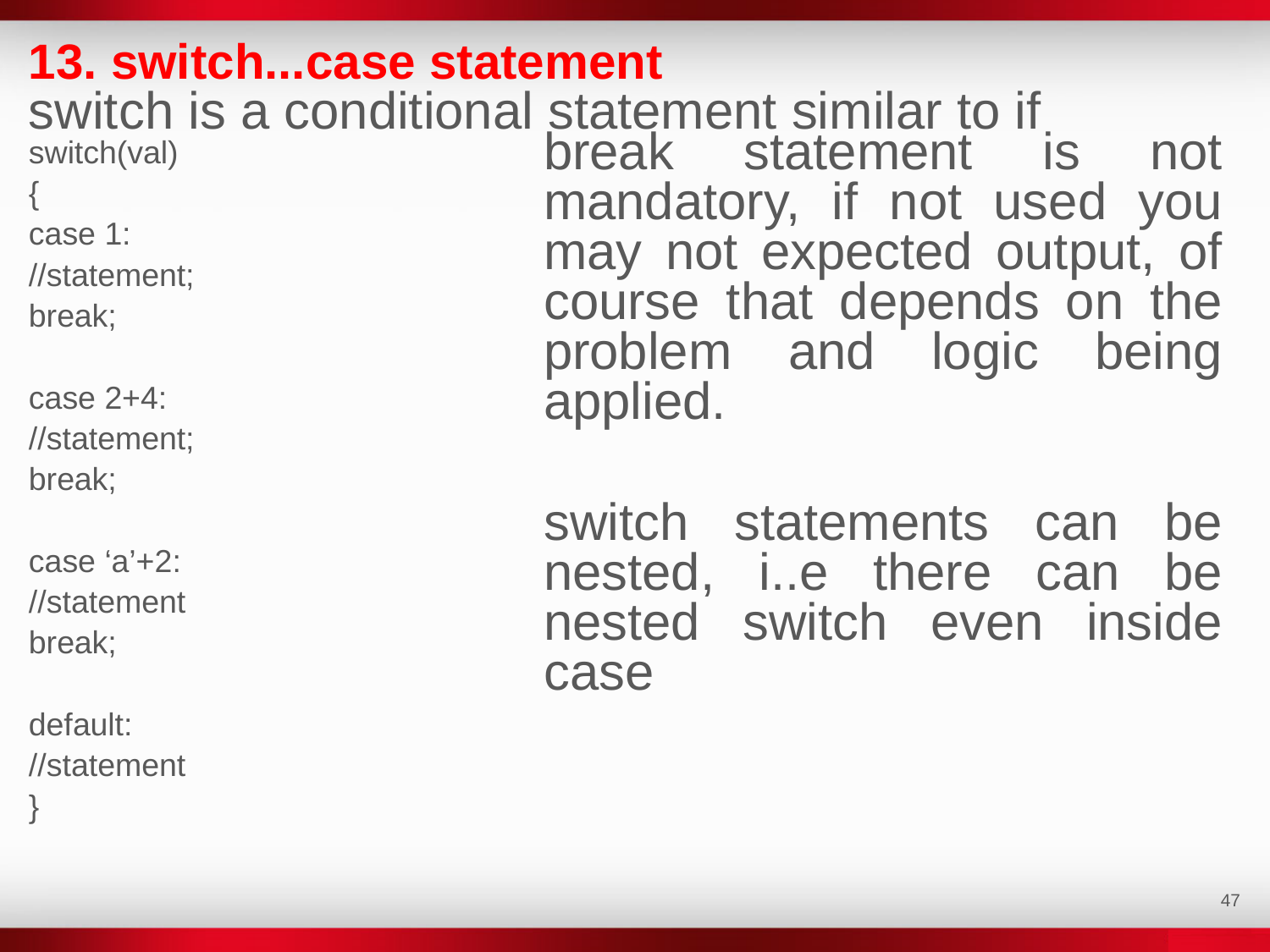

13. switch...case statement
switch is a conditional statement similar to if
switch(val)
{
case 1:
//statement;
break;

case 2+4:
//statement;
break;

case ‘a’+2:
//statement
break;

default:
//statement
}

break statement is not mandatory, if not used you may not expected output, of course that depends on the problem and logic being applied.

switch statements can be nested, i..e there can be nested switch even inside case
47